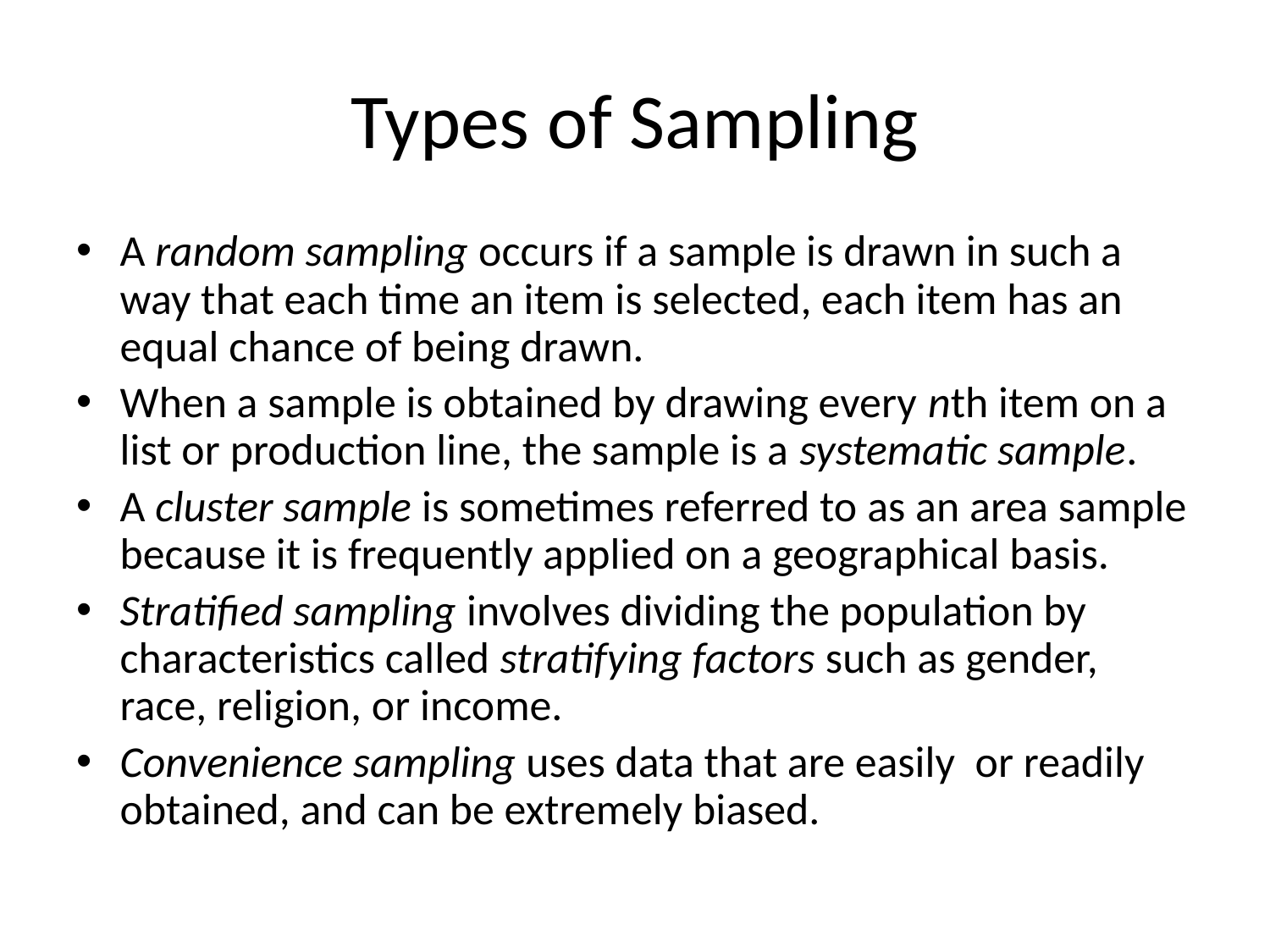

# Types of Sampling
A random sampling occurs if a sample is drawn in such a way that each time an item is selected, each item has an equal chance of being drawn.
When a sample is obtained by drawing every nth item on a list or production line, the sample is a systematic sample.
A cluster sample is sometimes referred to as an area sample because it is frequently applied on a geographical basis.
Stratified sampling involves dividing the population by characteristics called stratifying factors such as gender, race, religion, or income.
Convenience sampling uses data that are easily  or readily obtained, and can be extremely biased.